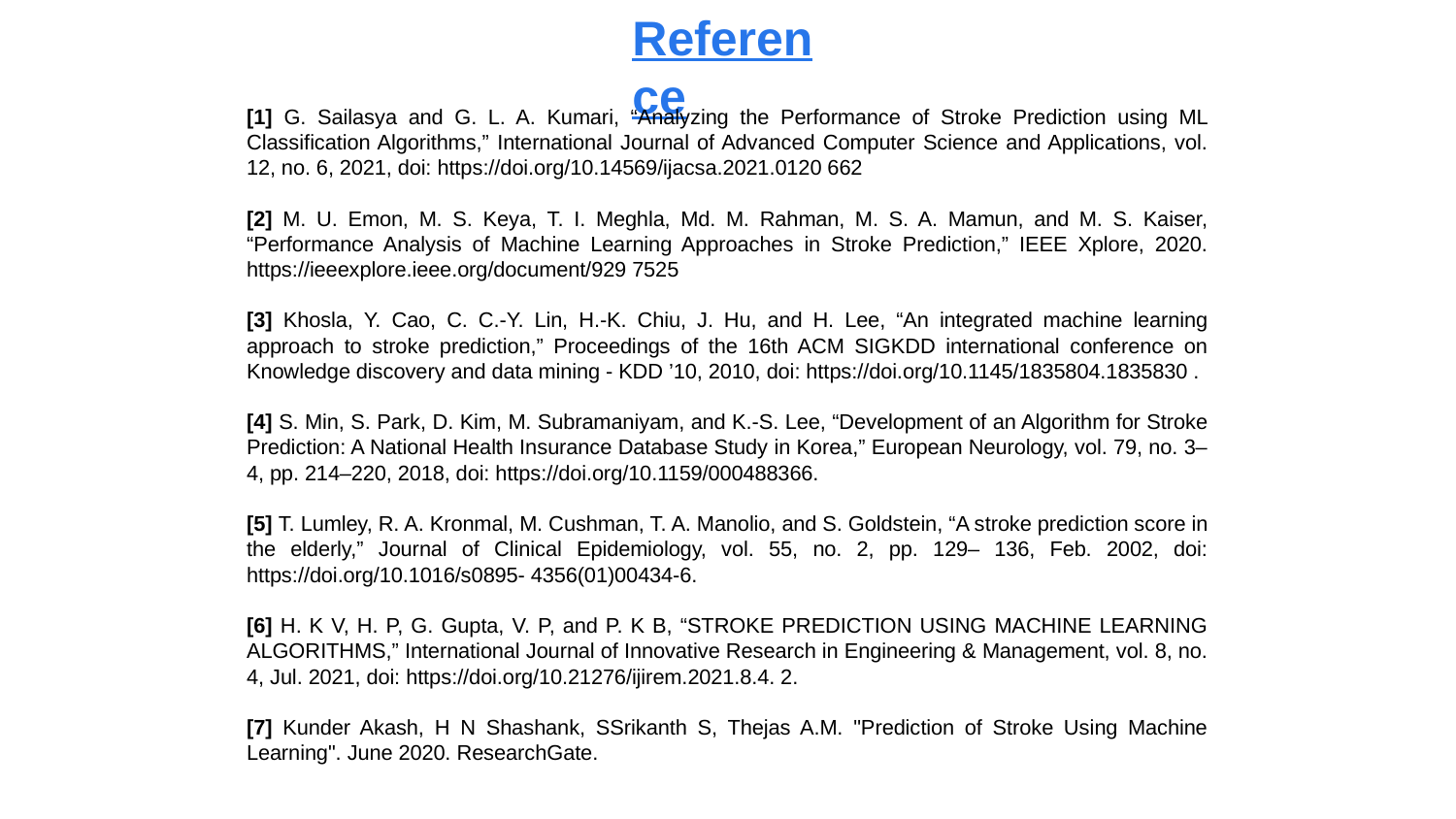

Reference

[1] G. Sailasya and G. L. A. Kumari, “Analyzing the Performance of Stroke Prediction using ML Classification Algorithms,” International Journal of Advanced Computer Science and Applications, vol. 12, no. 6, 2021, doi: https://doi.org/10.14569/ijacsa.2021.0120 662

[2] M. U. Emon, M. S. Keya, T. I. Meghla, Md. M. Rahman, M. S. A. Mamun, and M. S. Kaiser, “Performance Analysis of Machine Learning Approaches in Stroke Prediction,” IEEE Xplore, 2020. https://ieeexplore.ieee.org/document/929 7525

[3] Khosla, Y. Cao, C. C.-Y. Lin, H.-K. Chiu, J. Hu, and H. Lee, “An integrated machine learning approach to stroke prediction,” Proceedings of the 16th ACM SIGKDD international conference on Knowledge discovery and data mining - KDD ’10, 2010, doi: https://doi.org/10.1145/1835804.1835830 .

[4] S. Min, S. Park, D. Kim, M. Subramaniyam, and K.-S. Lee, “Development of an Algorithm for Stroke Prediction: A National Health Insurance Database Study in Korea,” European Neurology, vol. 79, no. 3–4, pp. 214–220, 2018, doi: https://doi.org/10.1159/000488366.

[5] T. Lumley, R. A. Kronmal, M. Cushman, T. A. Manolio, and S. Goldstein, “A stroke prediction score in the elderly,” Journal of Clinical Epidemiology, vol. 55, no. 2, pp. 129– 136, Feb. 2002, doi: https://doi.org/10.1016/s0895- 4356(01)00434-6.

[6] H. K V, H. P, G. Gupta, V. P, and P. K B, “STROKE PREDICTION USING MACHINE LEARNING ALGORITHMS,” International Journal of Innovative Research in Engineering & Management, vol. 8, no. 4, Jul. 2021, doi: https://doi.org/10.21276/ijirem.2021.8.4. 2.

[7] Kunder Akash, H N Shashank, SSrikanth S, Thejas A.M. "Prediction of Stroke Using Machine Learning". June 2020. ResearchGate.